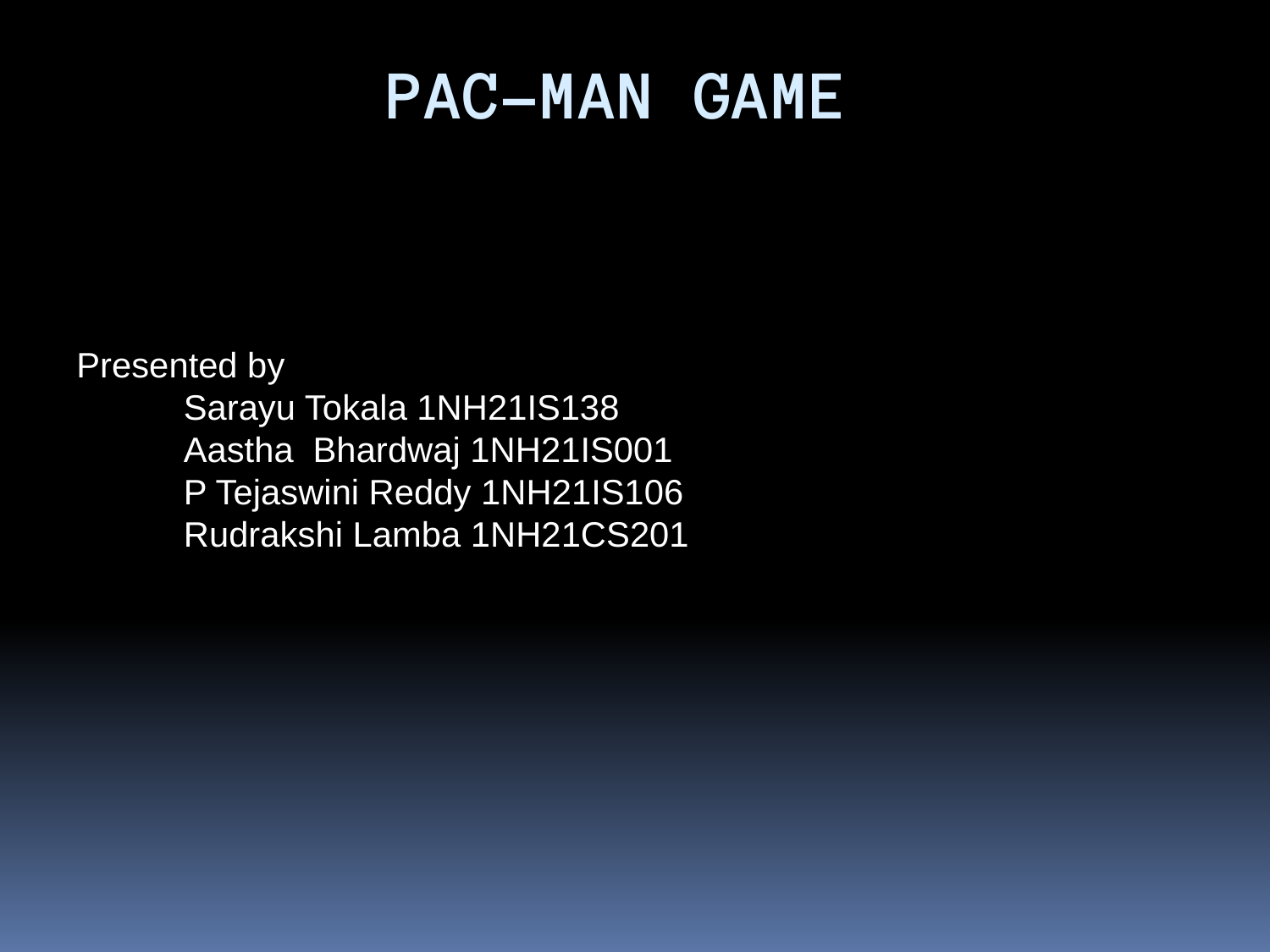

# Pac-MAN GAME
 Presented by
            Sarayu Tokala 1NH21IS138
            Aastha  Bhardwaj 1NH21IS001
            P Tejaswini Reddy 1NH21IS106
            Rudrakshi Lamba 1NH21CS201